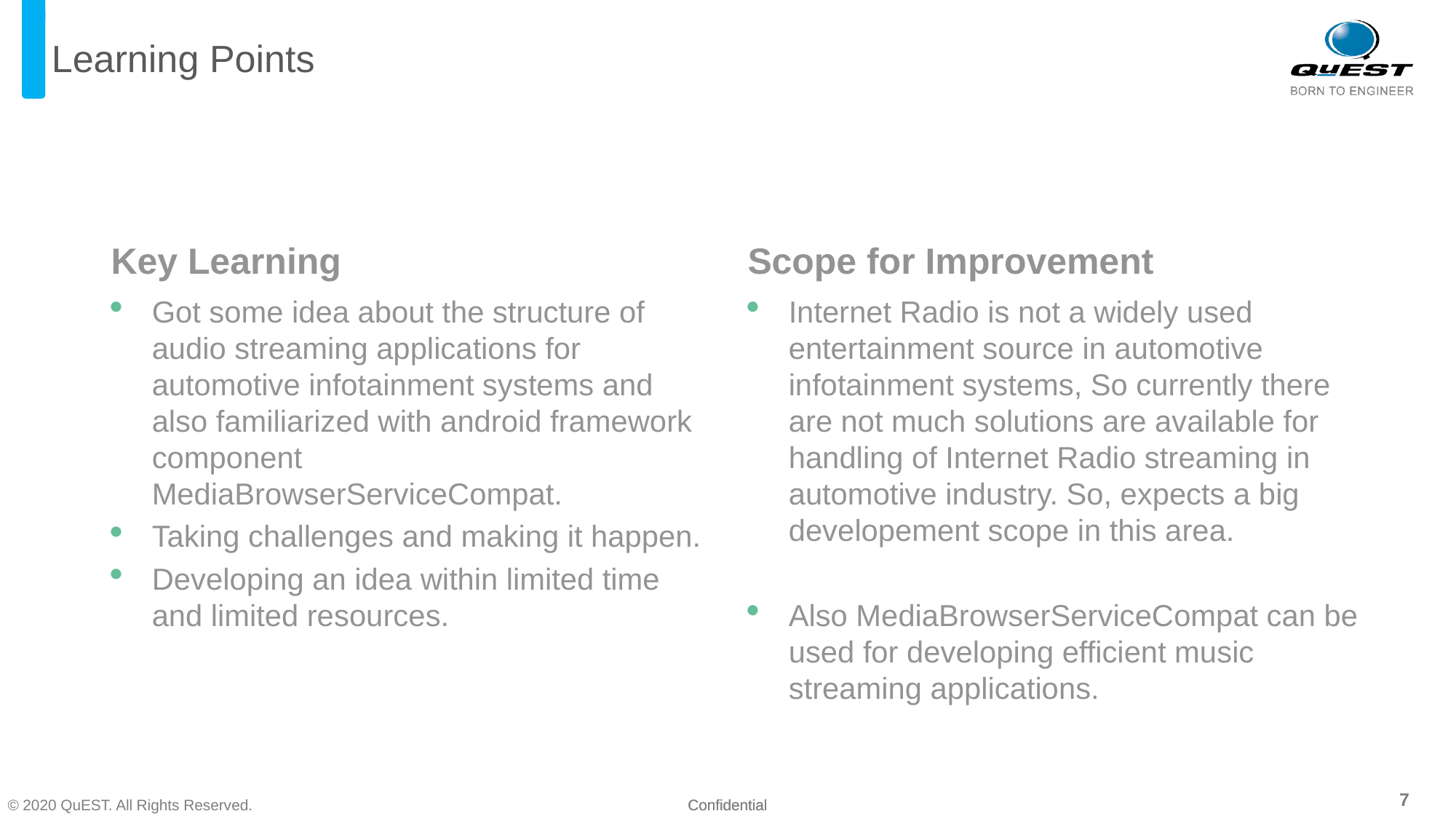

# Learning Points
Key Learning
Scope for Improvement
Got some idea about the structure of audio streaming applications for automotive infotainment systems and also familiarized with android framework component MediaBrowserServiceCompat.
Taking challenges and making it happen.
Developing an idea within limited time and limited resources.

Internet Radio is not a widely used entertainment source in automotive infotainment systems, So currently there are not much solutions are available for handling of Internet Radio streaming in automotive industry. So, expects a big developement scope in this area.

Also MediaBrowserServiceCompat can be used for developing efficient music streaming applications.